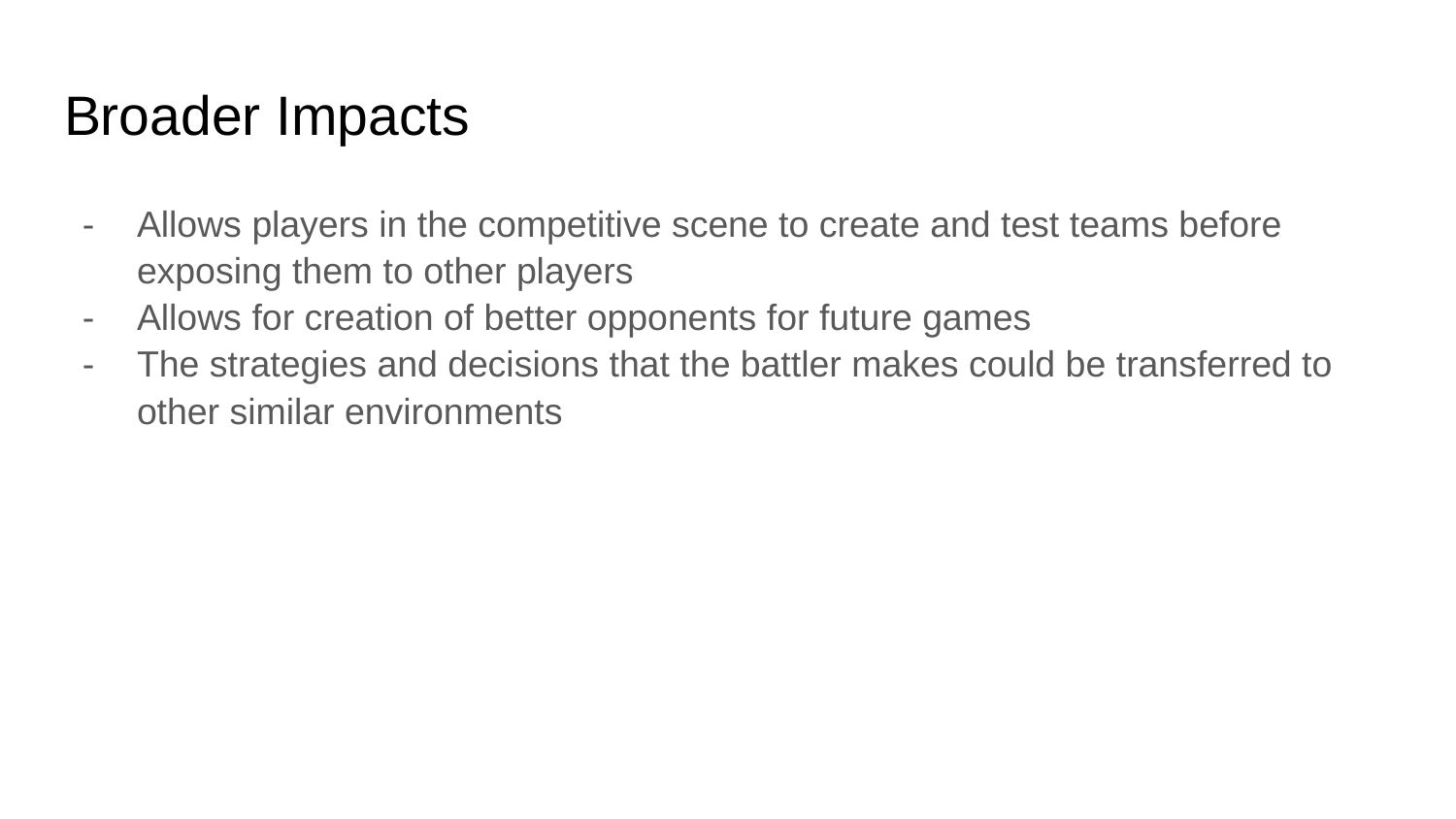

# Broader Impacts
Allows players in the competitive scene to create and test teams before exposing them to other players
Allows for creation of better opponents for future games
The strategies and decisions that the battler makes could be transferred to other similar environments